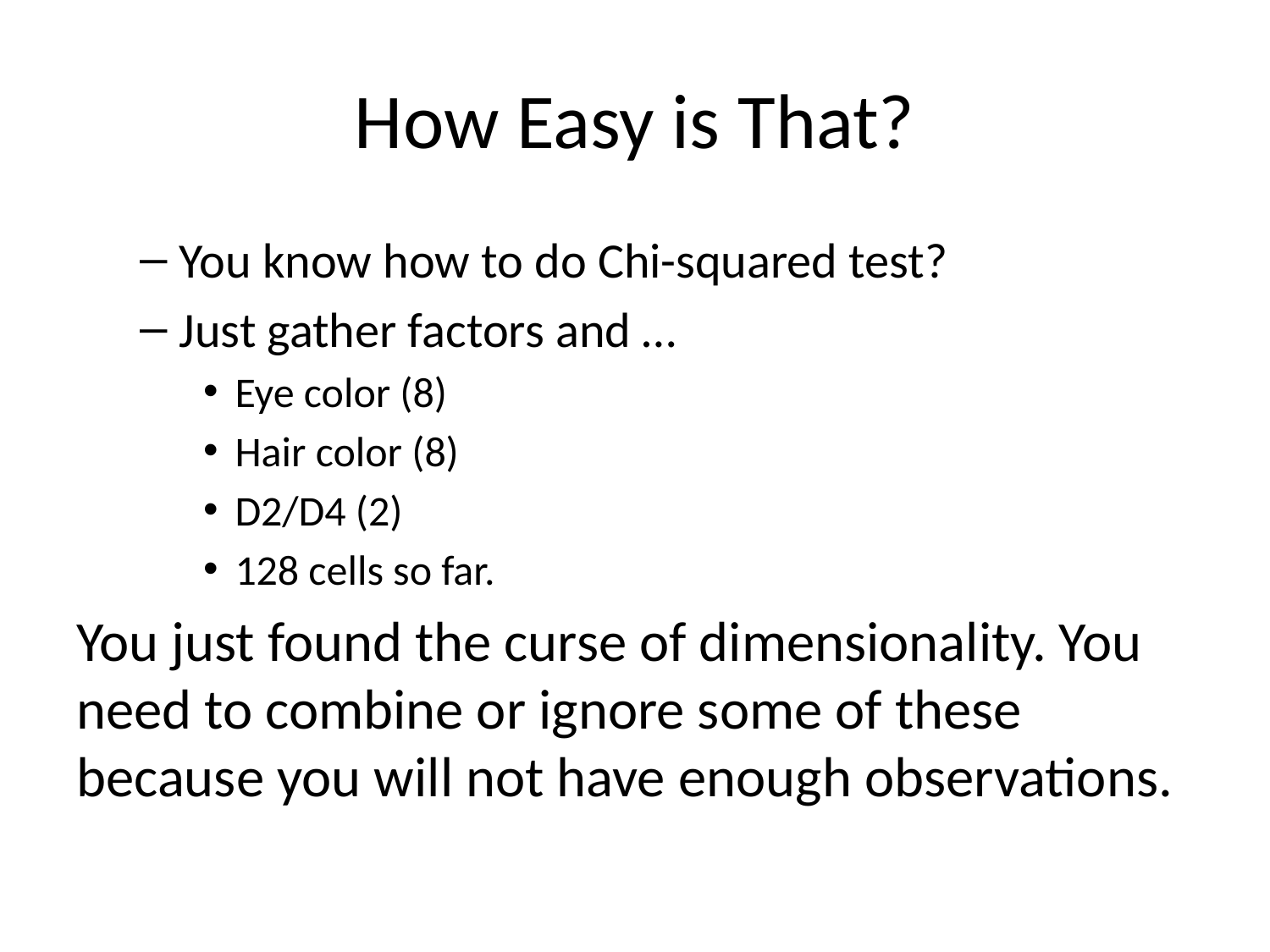

# How Easy is That?
You know how to do Chi-squared test?
Just gather factors and …
Eye color (8)
Hair color (8)
D2/D4 (2)
128 cells so far.
You just found the curse of dimensionality. You need to combine or ignore some of these because you will not have enough observations.